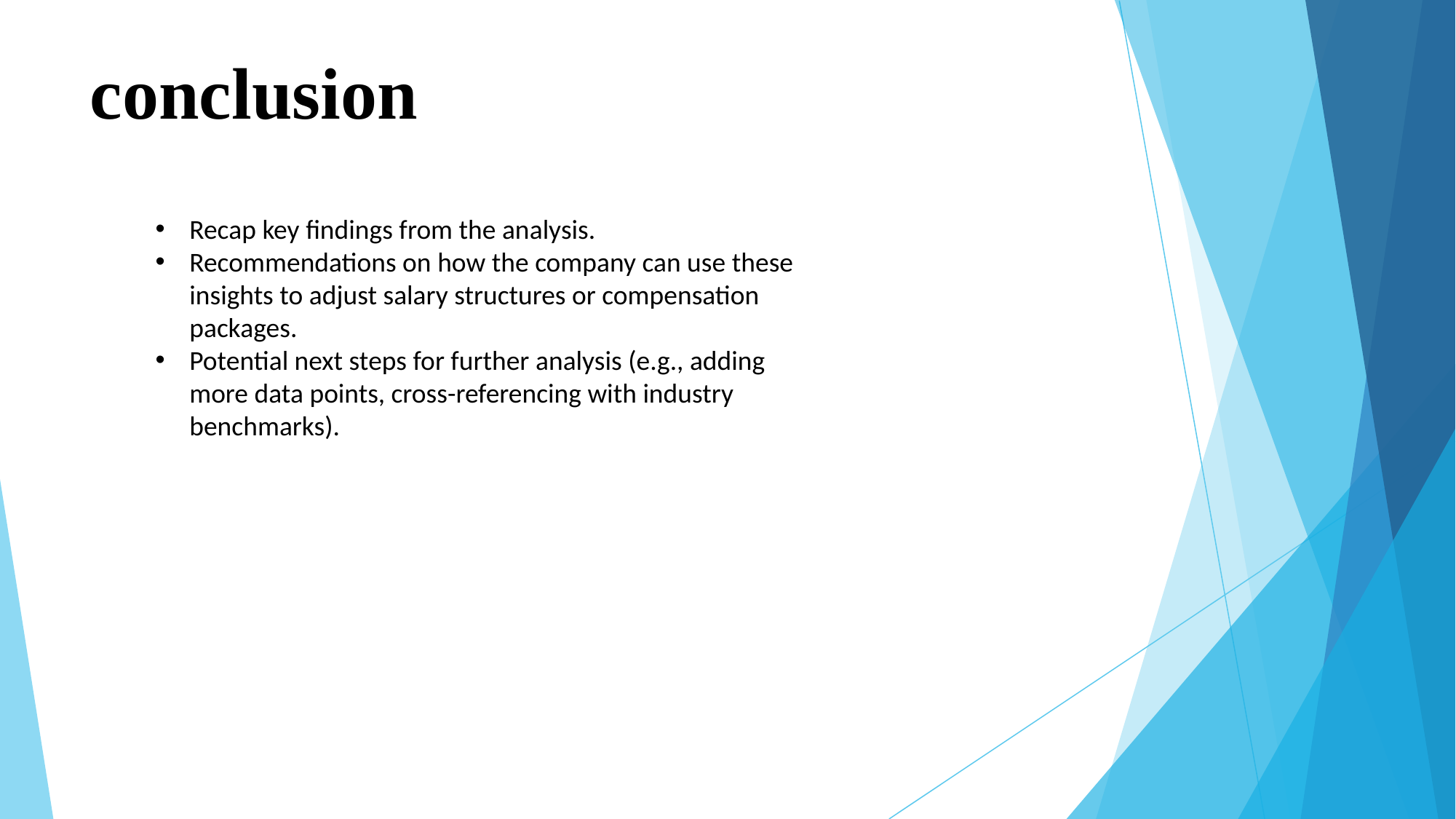

# conclusion

Recap key findings from the analysis.
Recommendations on how the company can use these insights to adjust salary structures or compensation packages.
Potential next steps for further analysis (e.g., adding more data points, cross-referencing with industry benchmarks).